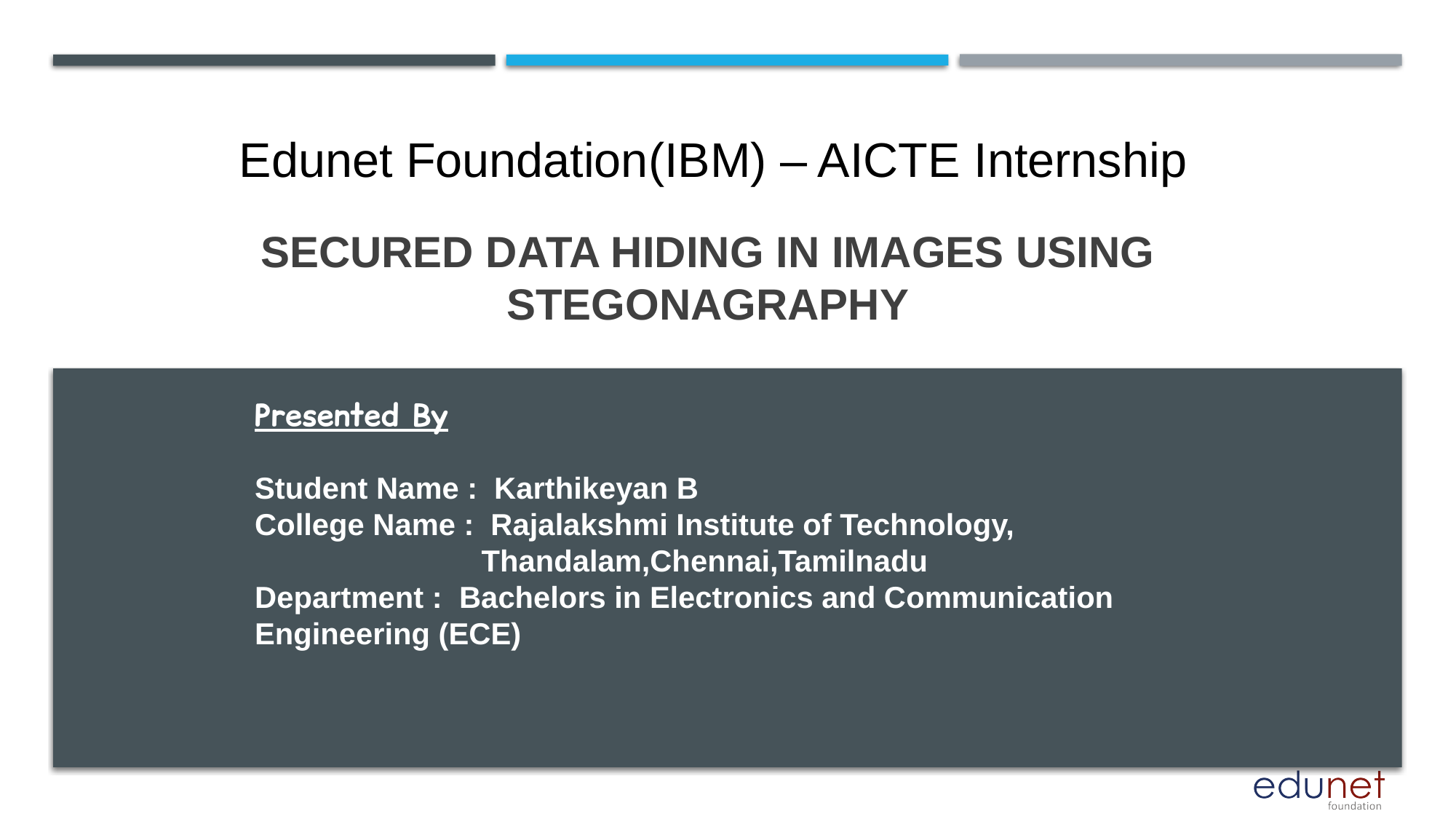

Edunet Foundation(IBM) – AICTE Internship
# Secured Data hiding in images using Stegonagraphy
Presented By

Student Name :  Karthikeyan B
College Name :  Rajalakshmi Institute of Technology,				 Thandalam,Chennai,Tamilnadu
Department :  Bachelors in Electronics and Communication Engineering (ECE)